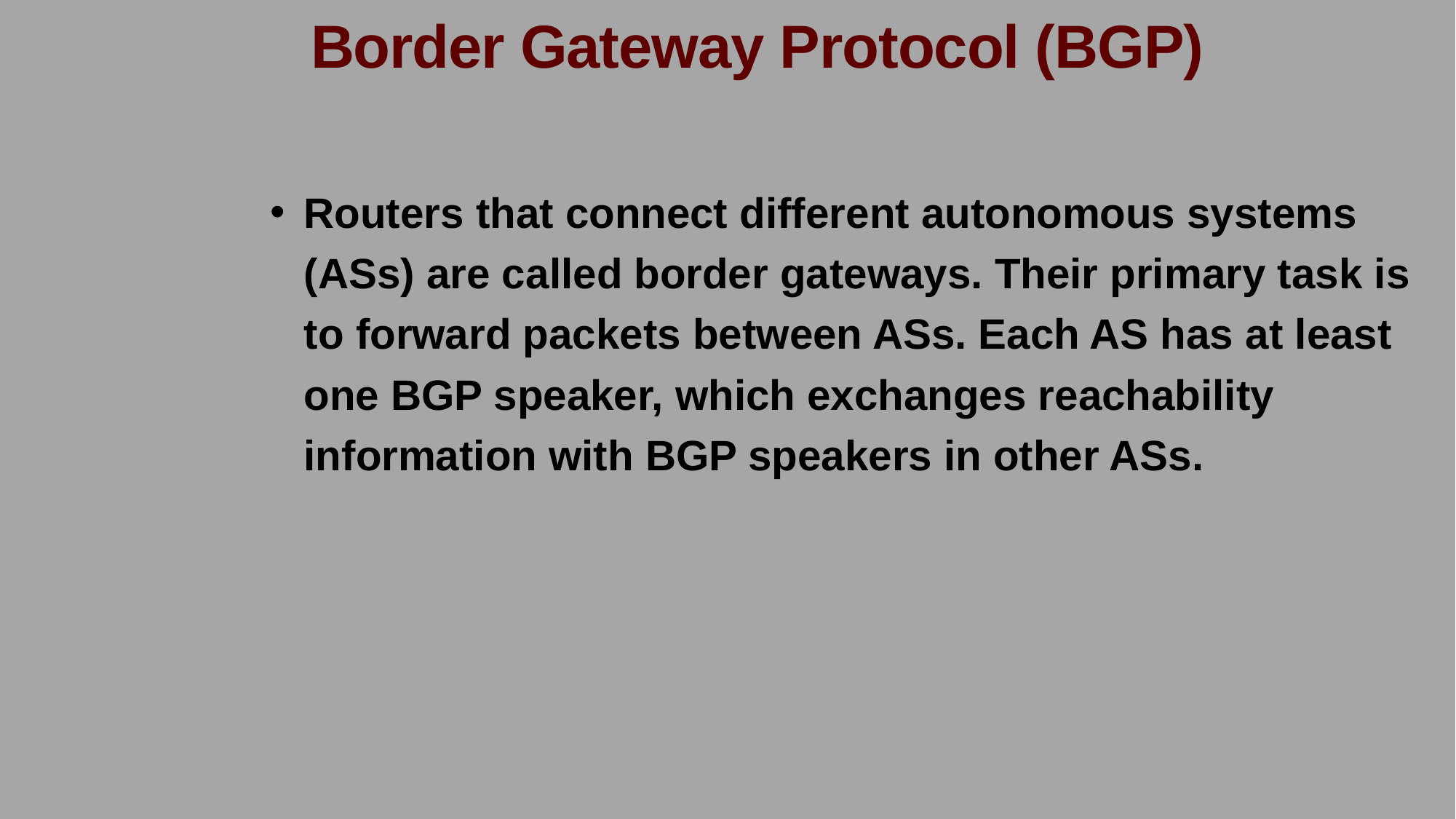

Border Gateway Protocol (BGP)
Routers that connect different autonomous systems (ASs) are called border gateways. Their primary task is to forward packets between ASs. Each AS has at least one BGP speaker, which exchanges reachability information with BGP speakers in other ASs.